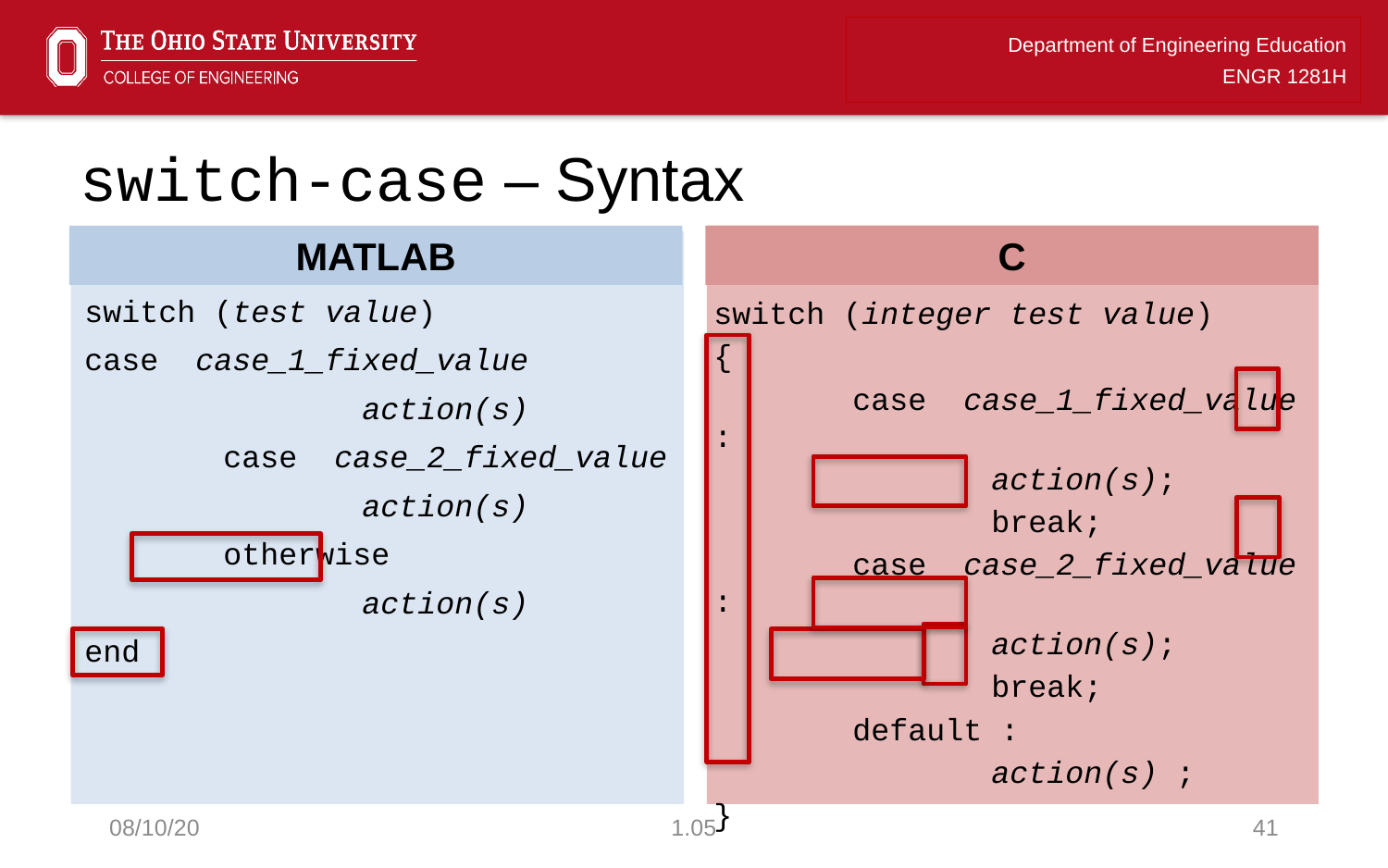

# switch-case – Syntax
MATLAB
C

switch (integer test value)
{
	case  case_1_fixed_value :
		action(s);
		break;
	case  case_2_fixed_value :
		action(s);
		break;
	default :
		action(s) ;
}

switch (test value)
case  case_1_fixed_value
		action(s)
	case  case_2_fixed_value
		action(s)
	otherwise
		action(s)
end

08/10/20
1.05
41